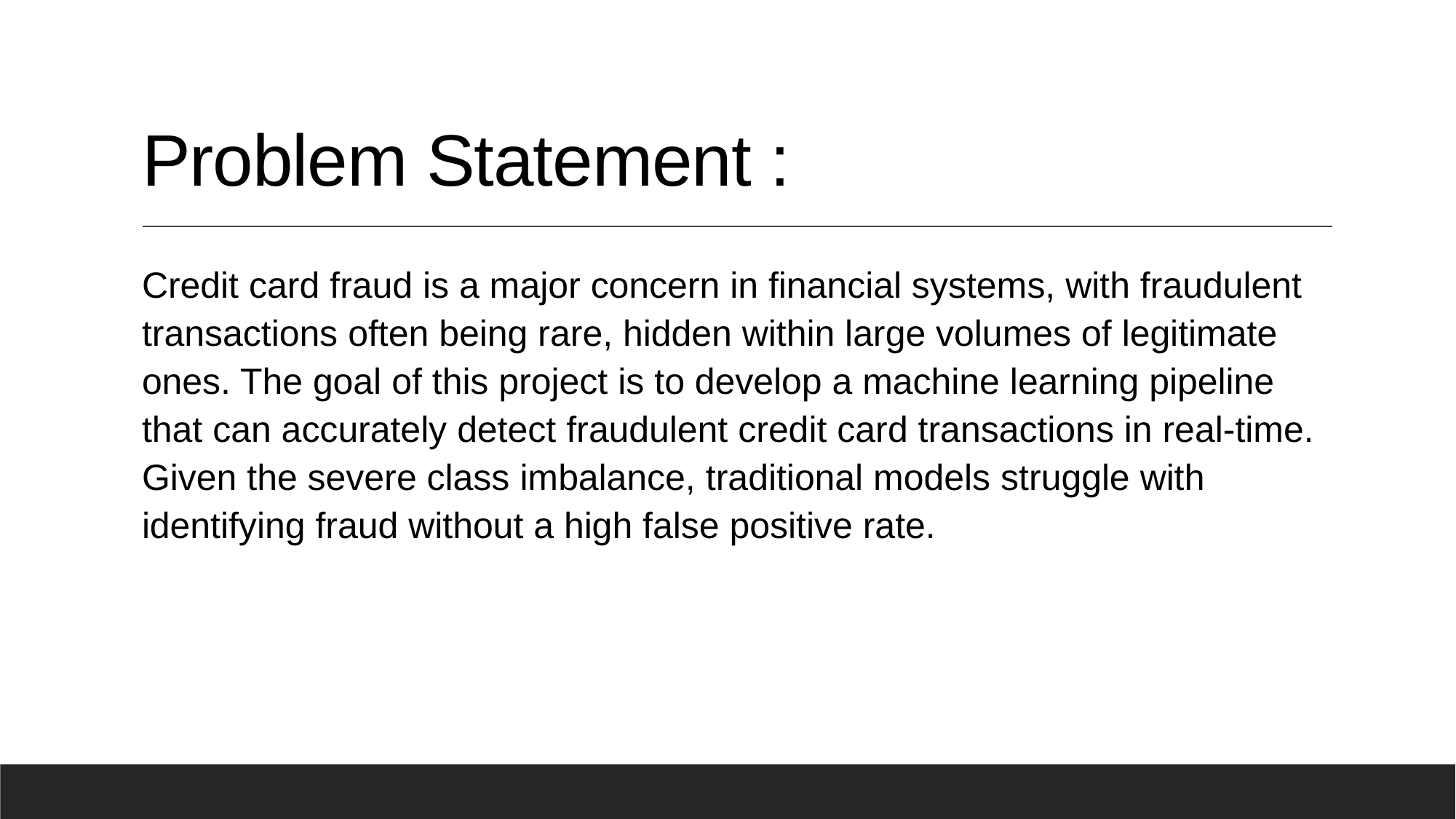

# Problem Statement :
Credit card fraud is a major concern in financial systems, with fraudulent transactions often being rare, hidden within large volumes of legitimate ones. The goal of this project is to develop a machine learning pipeline that can accurately detect fraudulent credit card transactions in real-time. Given the severe class imbalance, traditional models struggle with identifying fraud without a high false positive rate.